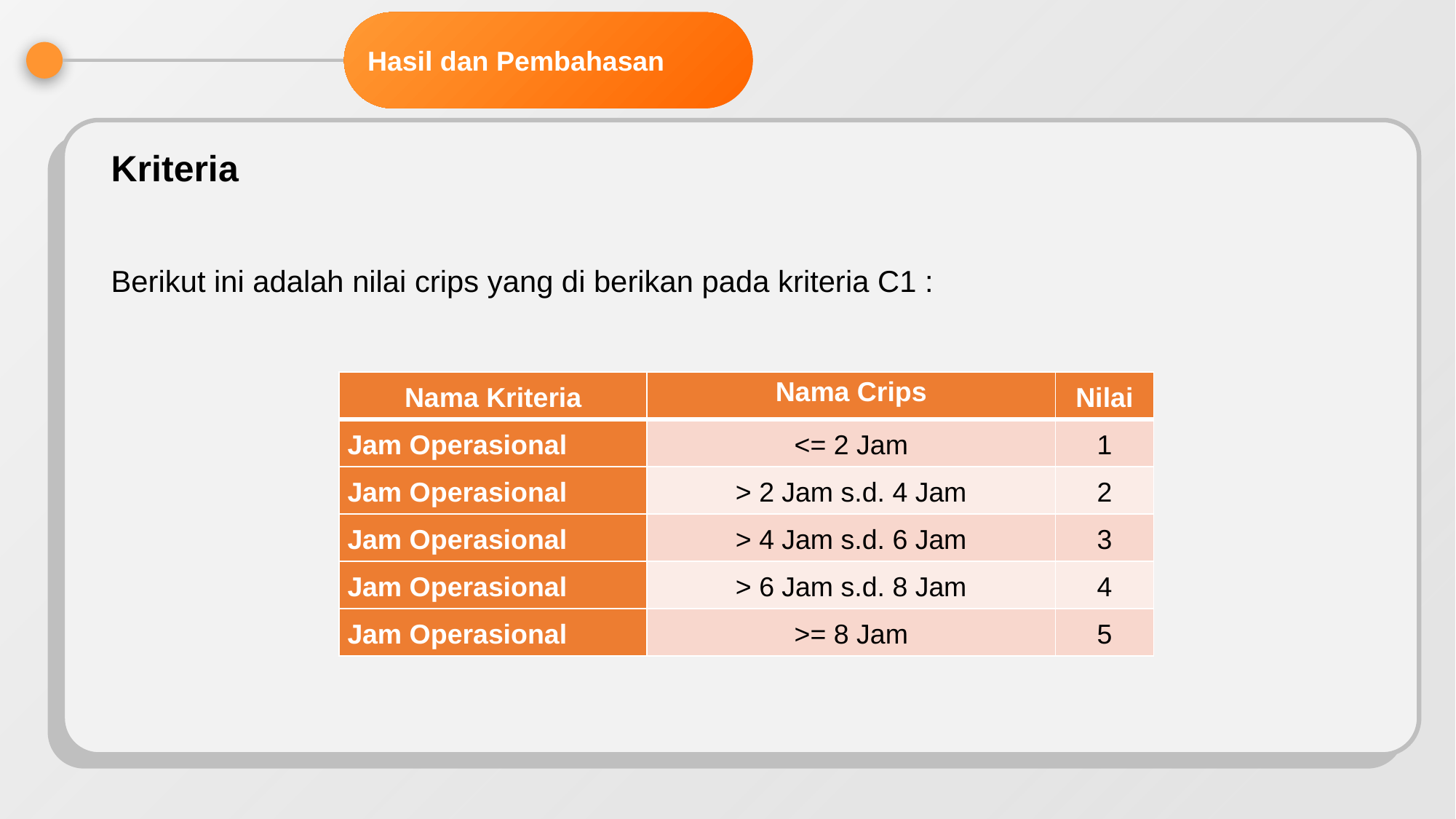

Hasil dan Pembahasan

Kriteria

Berikut ini adalah nilai crips yang di berikan pada kriteria C1 :
| Nama Kriteria | Nama Crips | Nilai |
| --- | --- | --- |
| Jam Operasional | <= 2 Jam | 1 |
| Jam Operasional | > 2 Jam s.d. 4 Jam | 2 |
| Jam Operasional | > 4 Jam s.d. 6 Jam | 3 |
| Jam Operasional | > 6 Jam s.d. 8 Jam | 4 |
| Jam Operasional | >= 8 Jam | 5 |